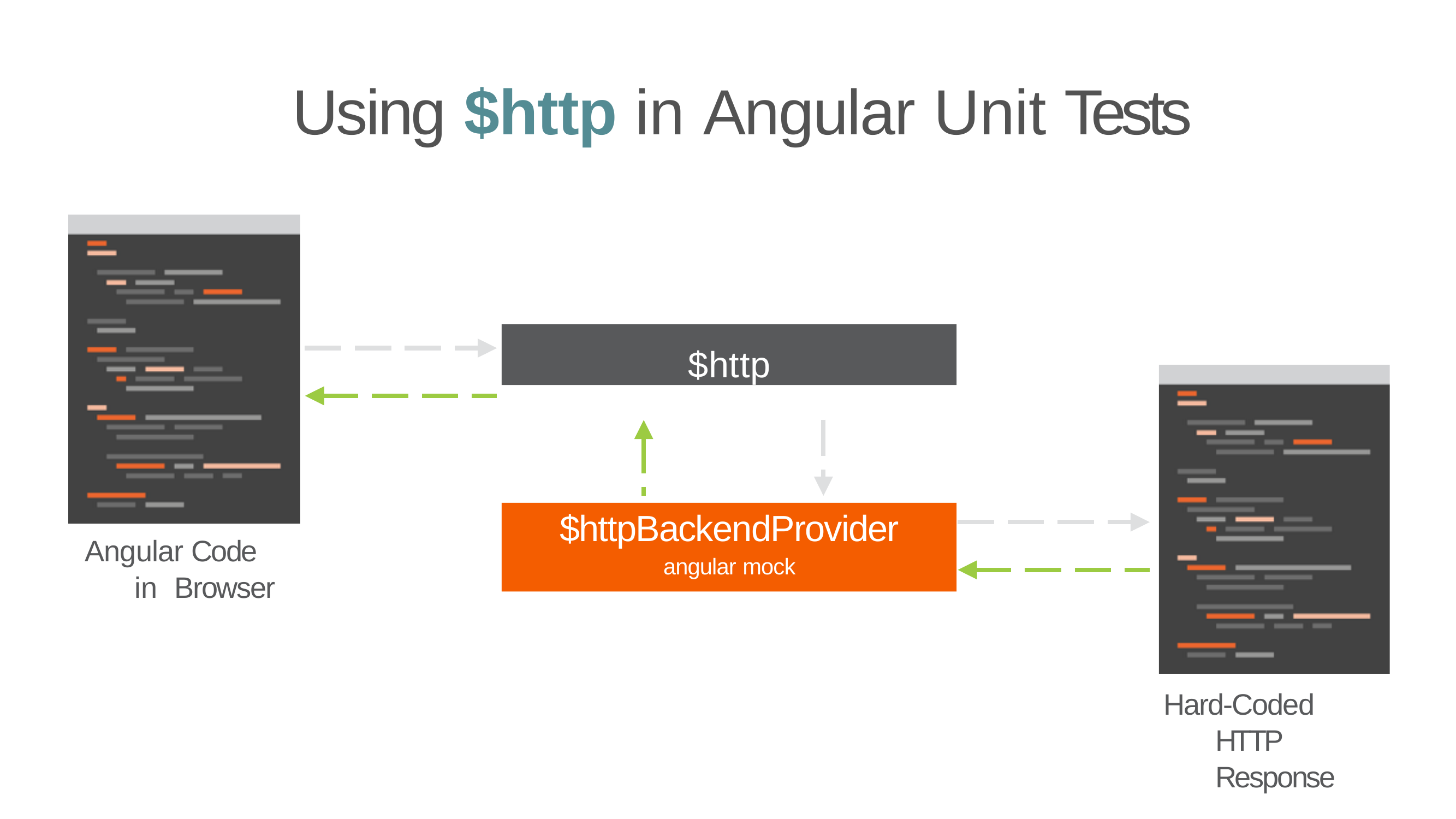

# Using $http in Angular Unit Tests

$http

$httpBackendProvider
angular mock

Angular Code in  Browser

Hard-Coded HTTP  Response